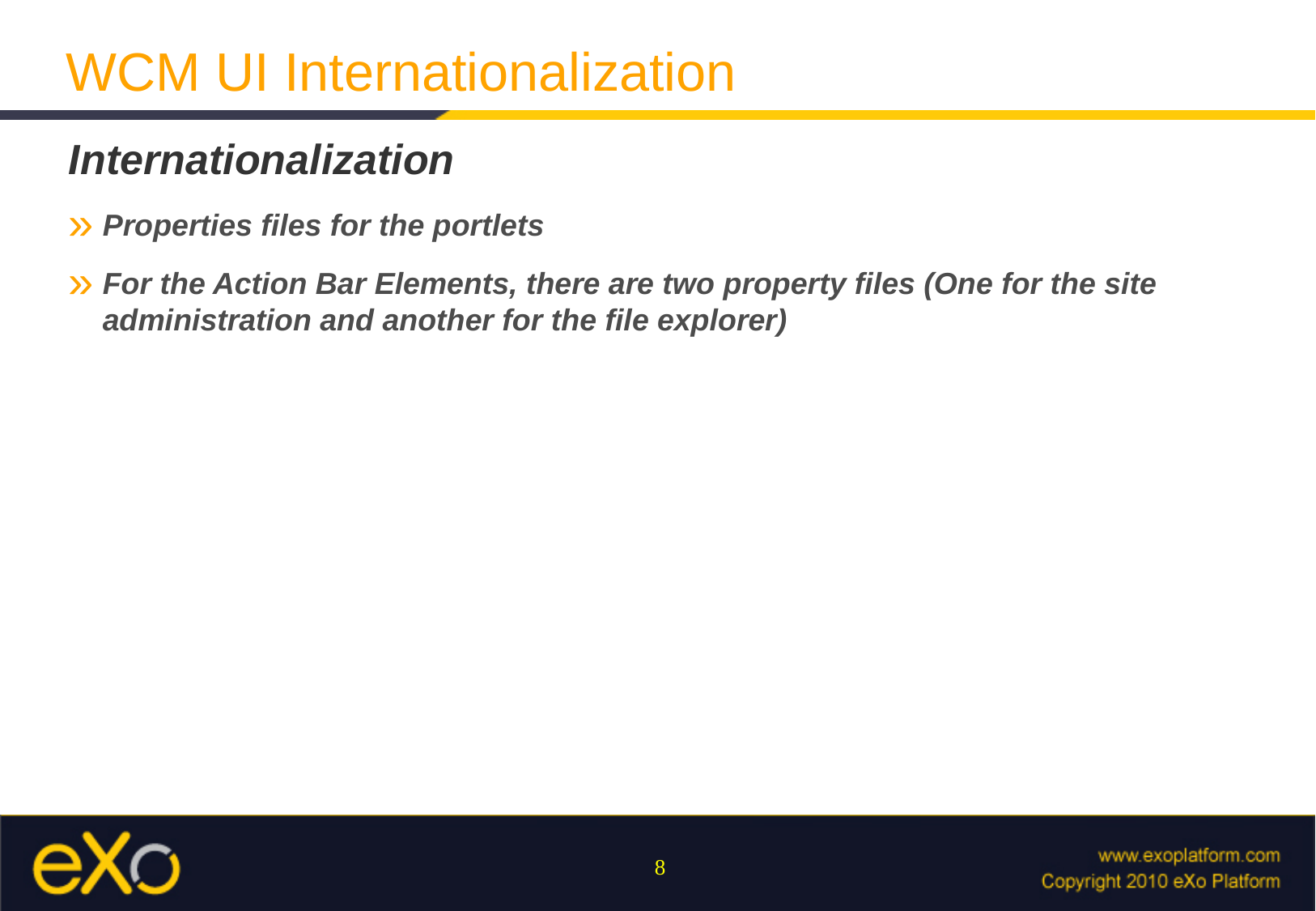

WCM UI Internationalization
Internationalization
Properties files for the portlets
For the Action Bar Elements, there are two property files (One for the site administration and another for the file explorer)